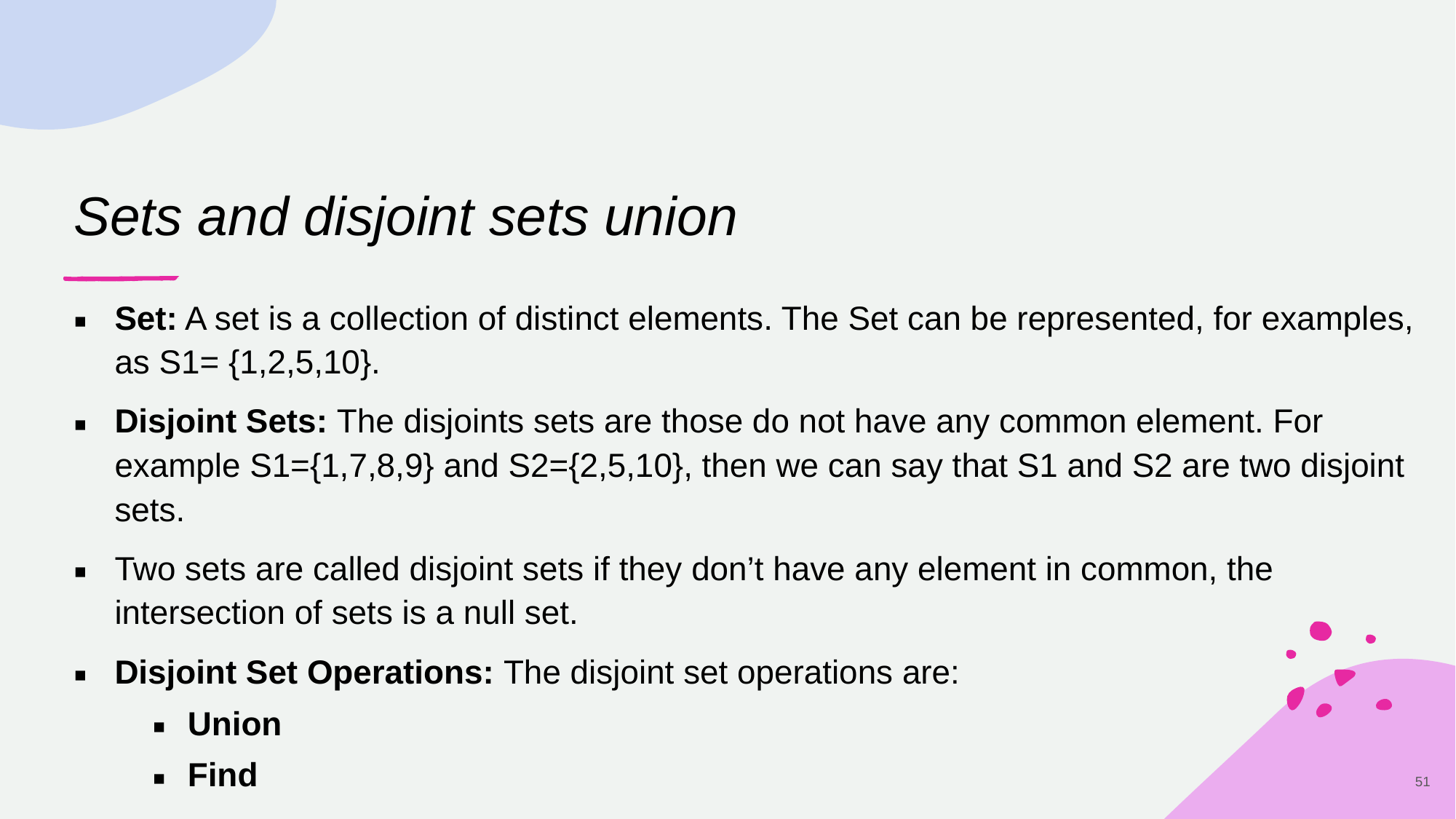

# Sets and disjoint sets union
Set: A set is a collection of distinct elements. The Set can be represented, for examples, as S1= {1,2,5,10}.
Disjoint Sets: The disjoints sets are those do not have any common element. For example S1={1,7,8,9} and S2={2,5,10}, then we can say that S1 and S2 are two disjoint sets.
Two sets are called disjoint sets if they don’t have any element in common, the intersection of sets is a null set.
Disjoint Set Operations: The disjoint set operations are:
  Union
  Find
51